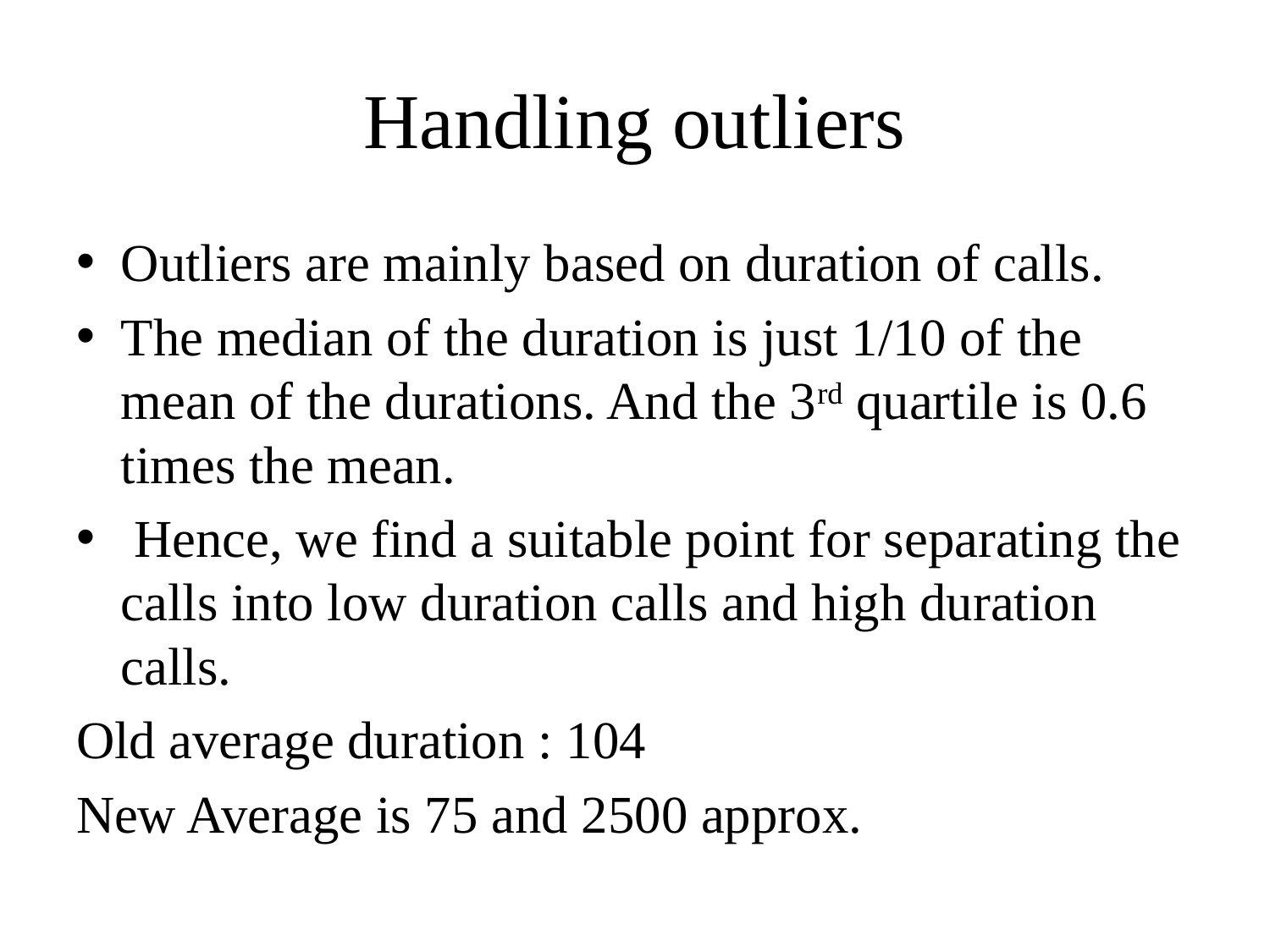

# Handling outliers
Outliers are mainly based on duration of calls.
The median of the duration is just 1/10 of the mean of the durations. And the 3rd quartile is 0.6 times the mean.
 Hence, we find a suitable point for separating the calls into low duration calls and high duration calls.
Old average duration : 104
New Average is 75 and 2500 approx.